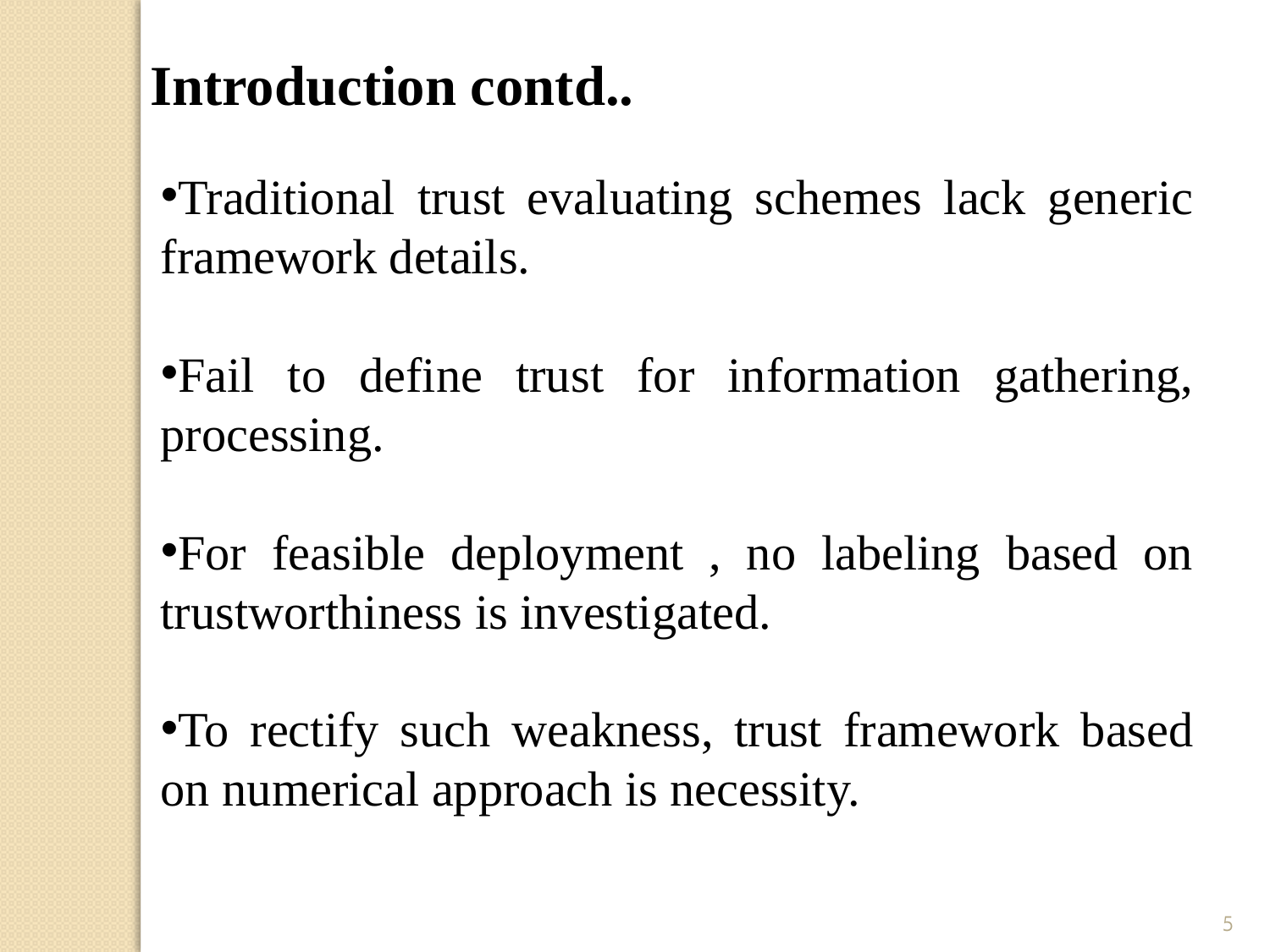

Introduction contd..
Traditional trust evaluating schemes lack generic framework details.

Fail to define trust for information gathering, processing.

For feasible deployment , no labeling based on trustworthiness is investigated.

To rectify such weakness, trust framework based on numerical approach is necessity.

5